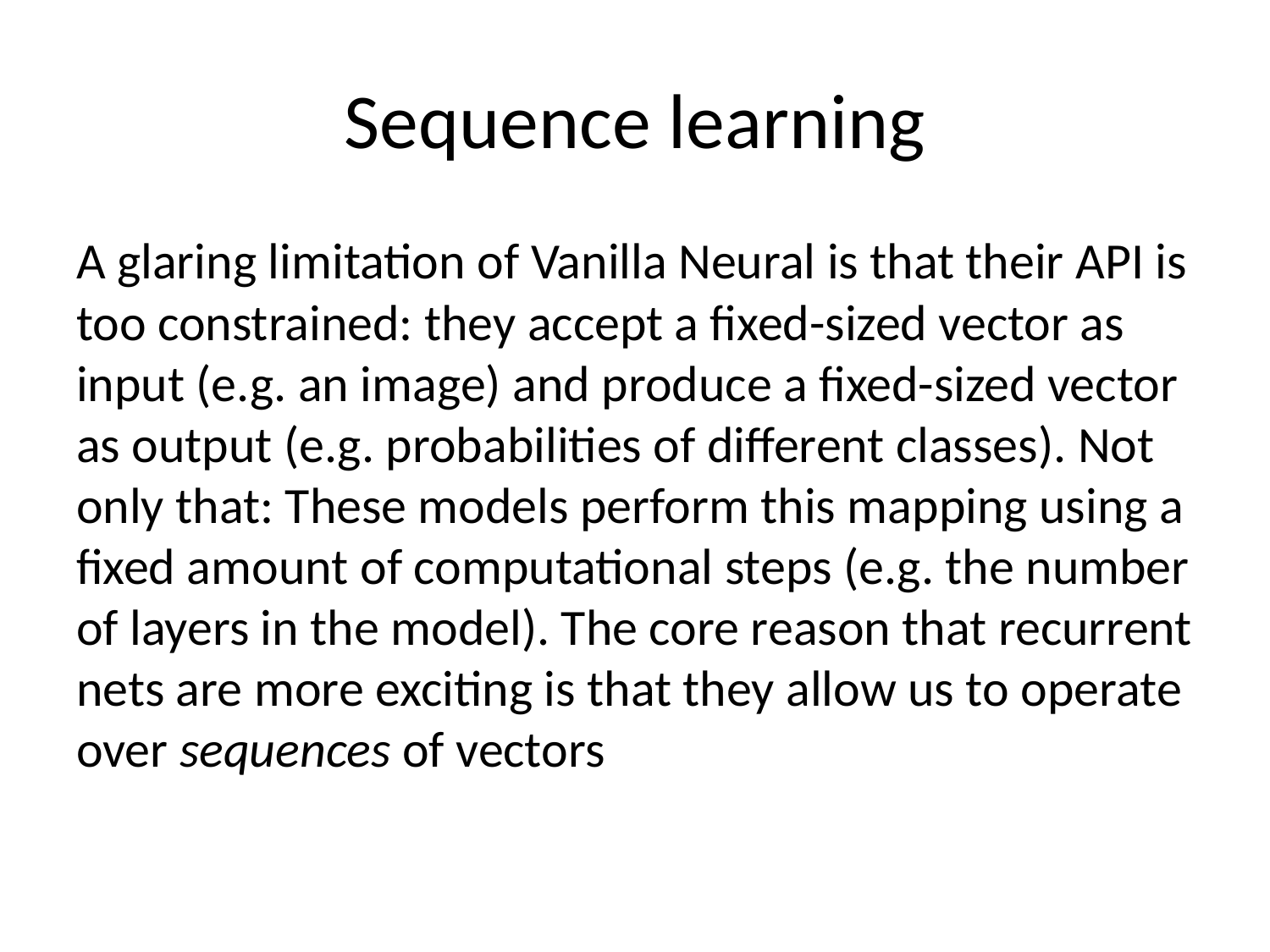

# Sequence learning
A glaring limitation of Vanilla Neural is that their API is too constrained: they accept a fixed-sized vector as input (e.g. an image) and produce a fixed-sized vector as output (e.g. probabilities of different classes). Not only that: These models perform this mapping using a fixed amount of computational steps (e.g. the number of layers in the model). The core reason that recurrent nets are more exciting is that they allow us to operate over sequences of vectors